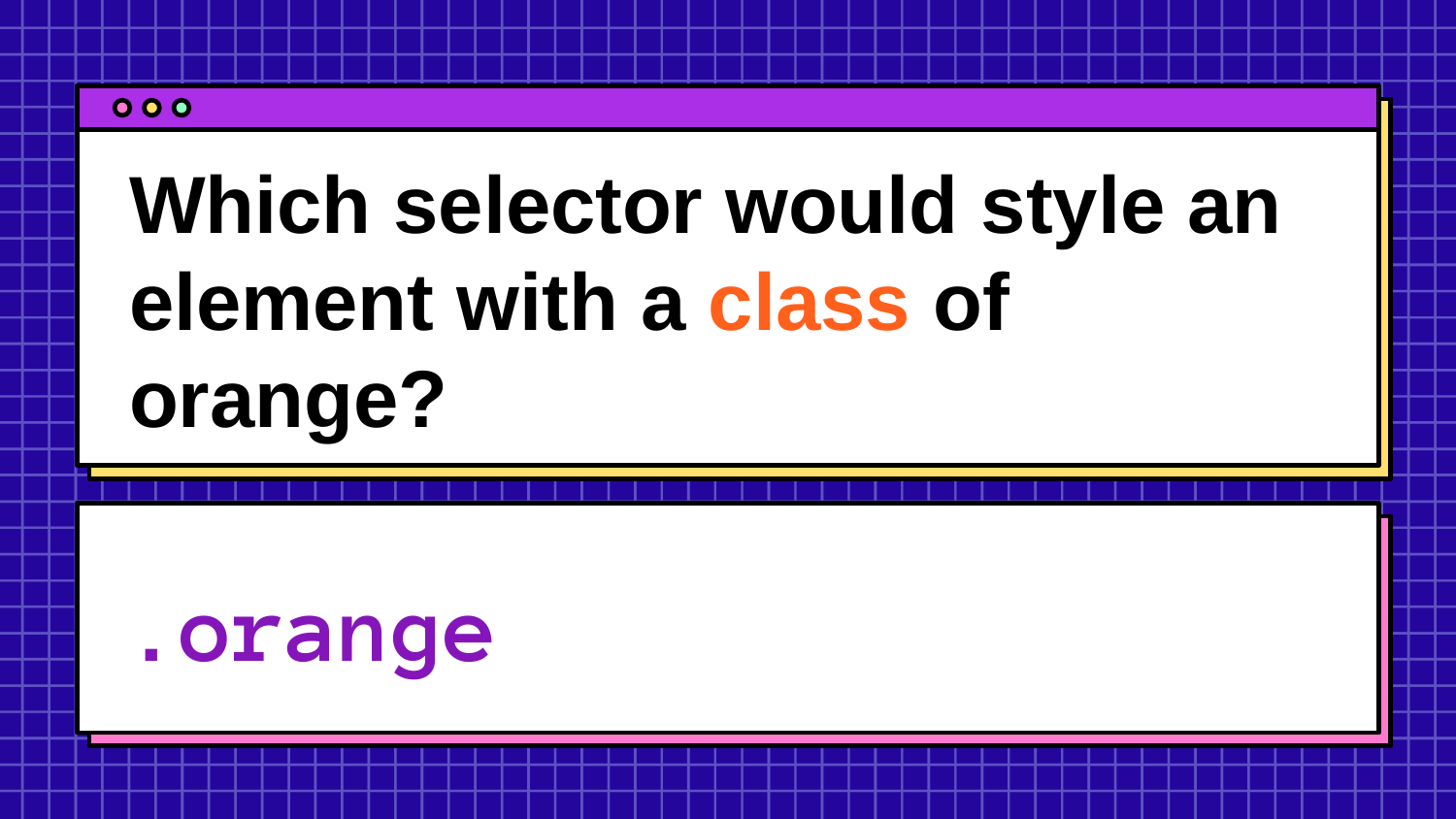

# Which selector would style an element with a class of orange?
.orange